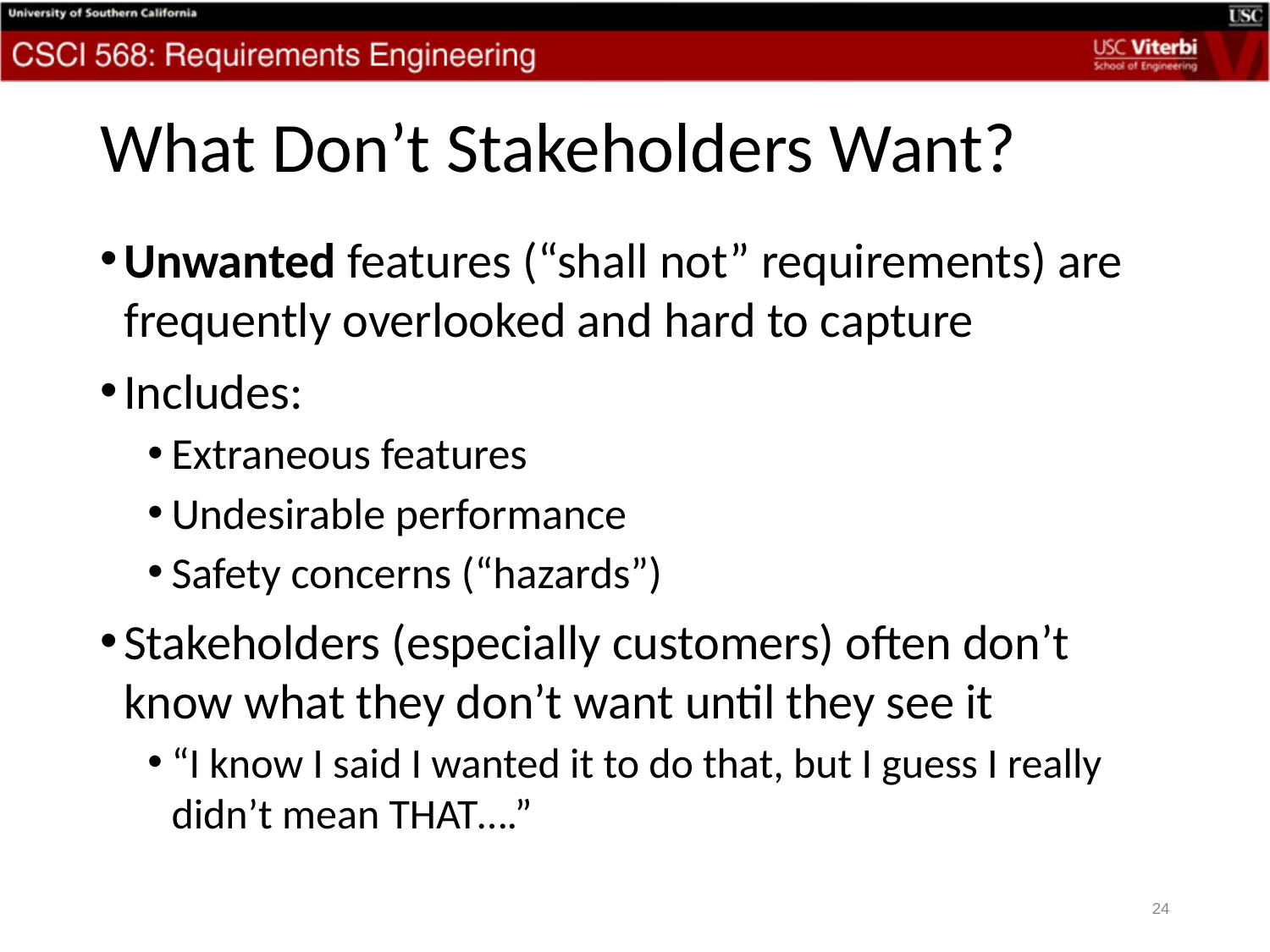

# What Don’t Stakeholders Want?
Unwanted features (“shall not” requirements) are frequently overlooked and hard to capture
Includes:
Extraneous features
Undesirable performance
Safety concerns (“hazards”)
Stakeholders (especially customers) often don’t know what they don’t want until they see it
“I know I said I wanted it to do that, but I guess I really didn’t mean THAT….”
24